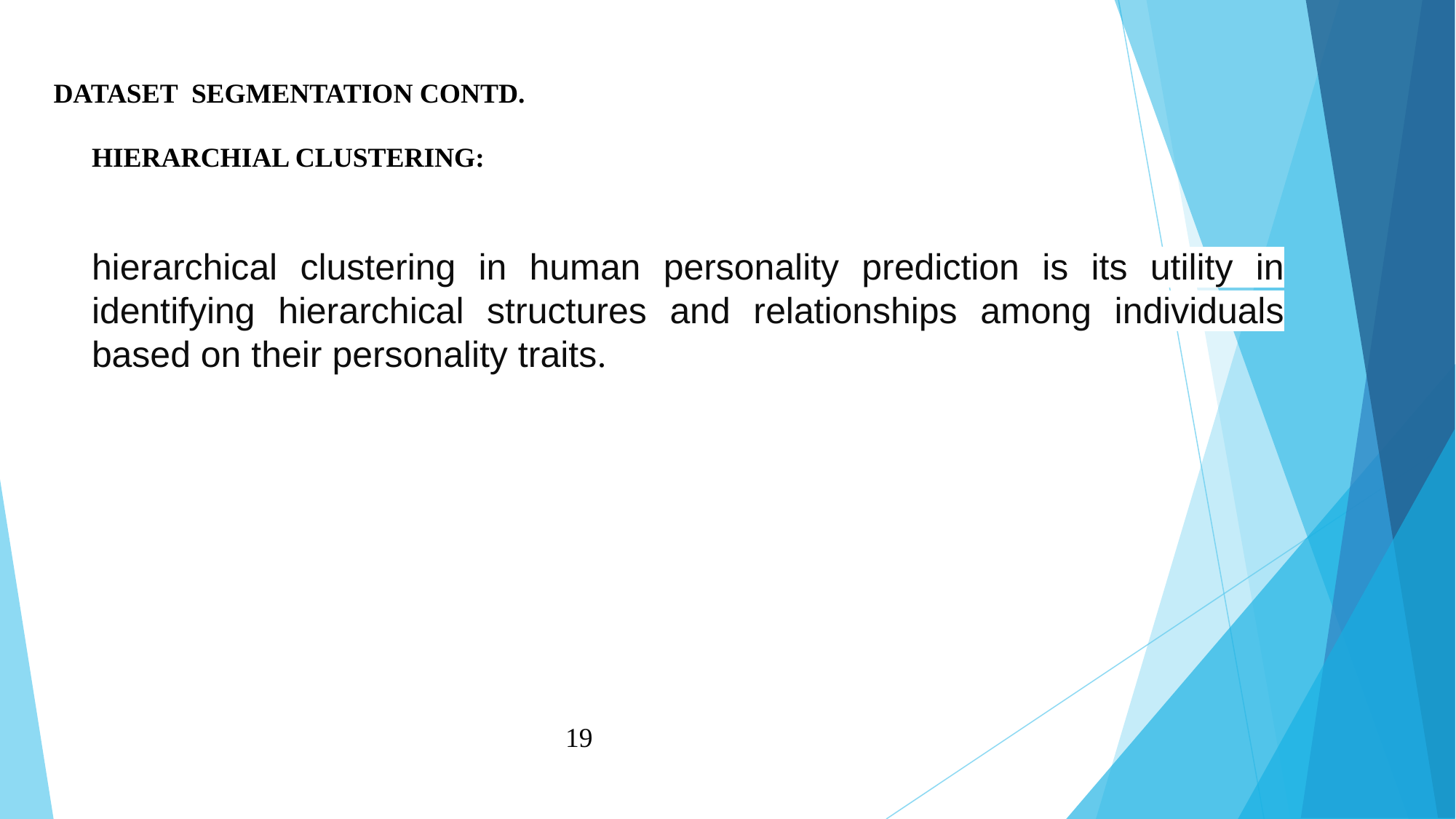

DATASET  SEGMENTATION CONTD.
# HIERARCHIAL CLUSTERING:
hierarchical clustering in human personality prediction is its utility in identifying hierarchical structures and relationships among individuals based on their personality traits.

19